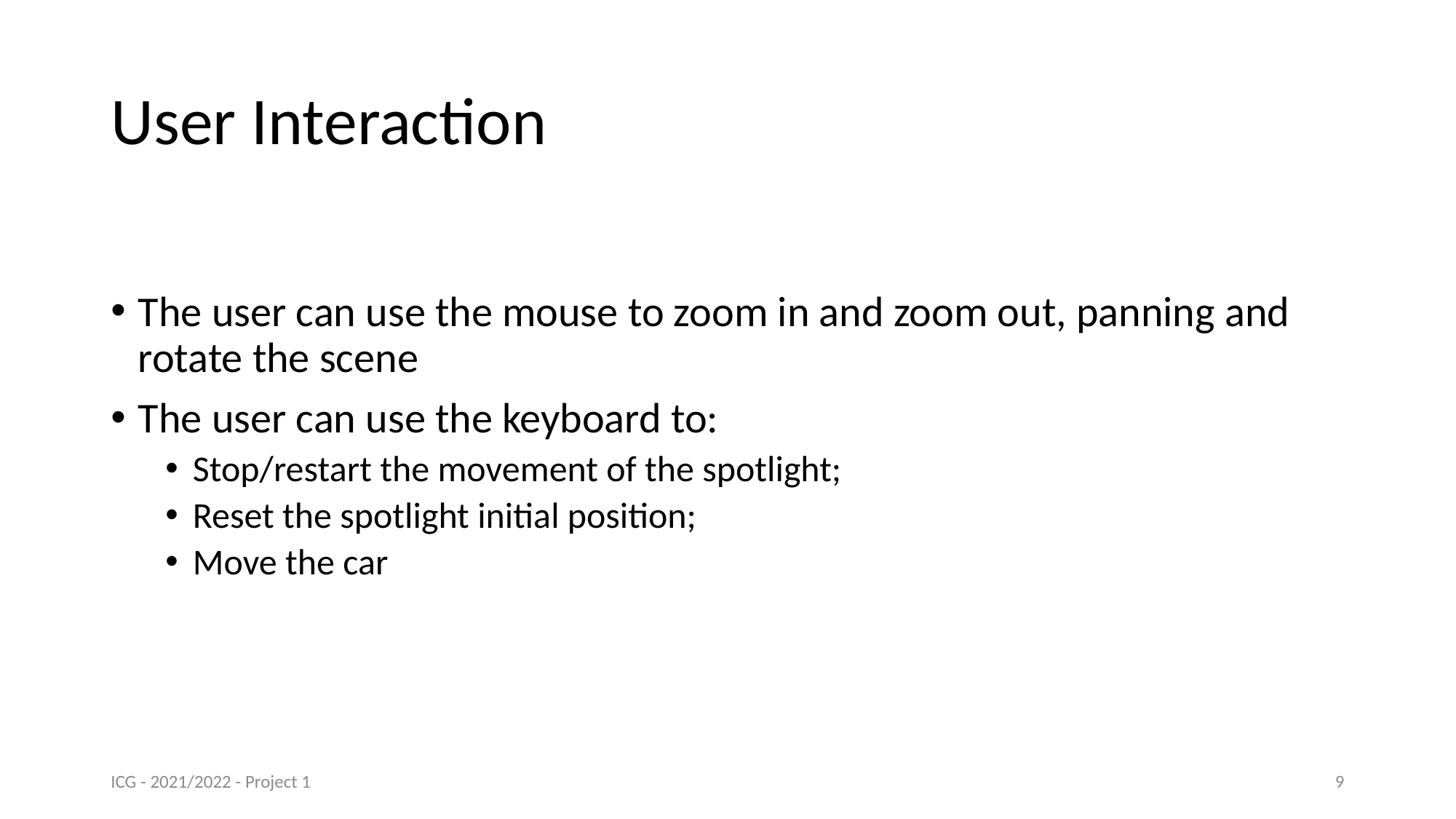

# User Interaction

The user can use the mouse to zoom in and zoom out, panning and rotate the scene
The user can use the keyboard to:
Stop/restart the movement of the spotlight;
Reset the spotlight initial position;
Move the car
ICG - 2021/2022 - Project 1
9